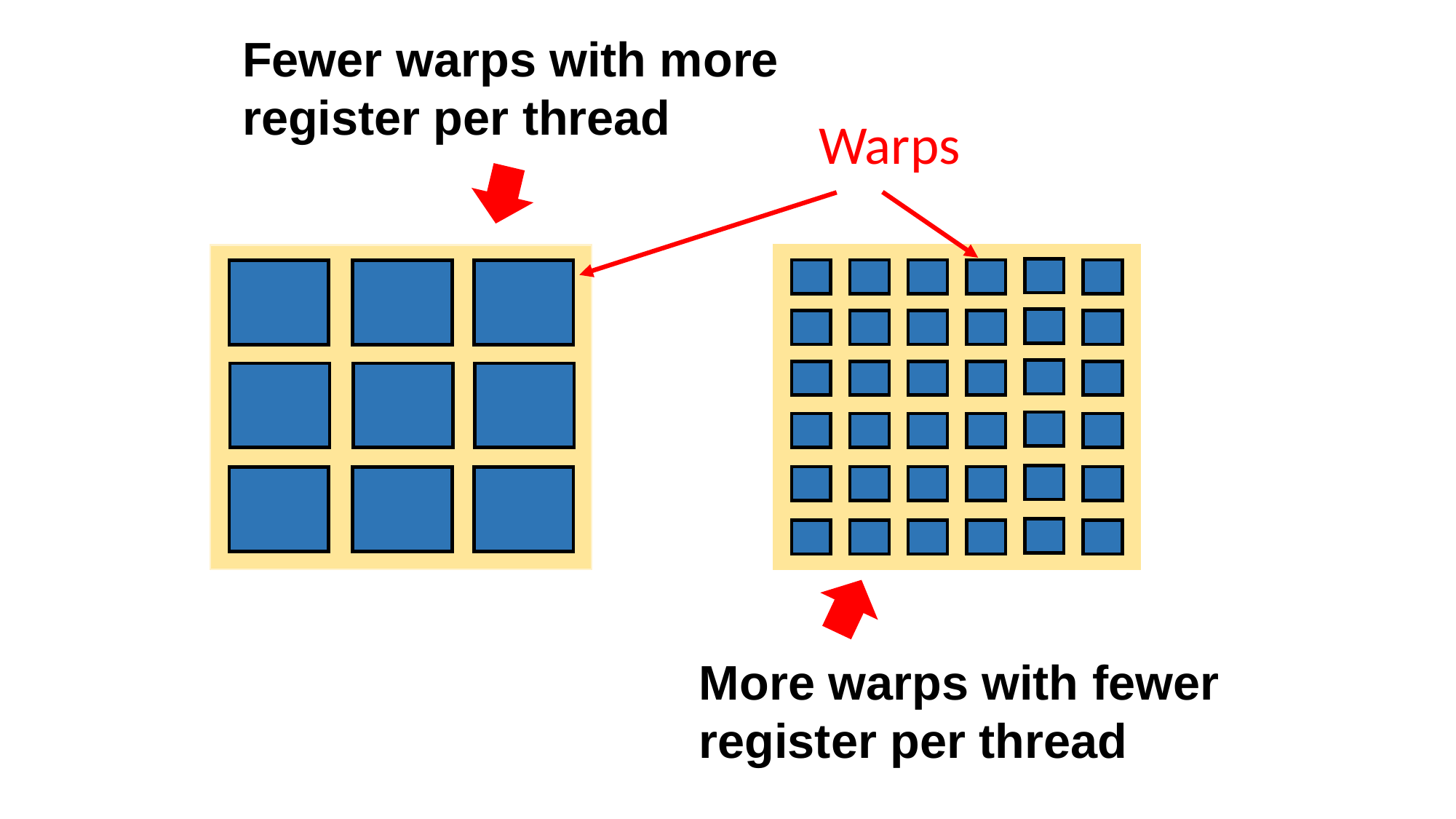

Fewer warps with more register per thread
Warps

More warps with fewer register per thread